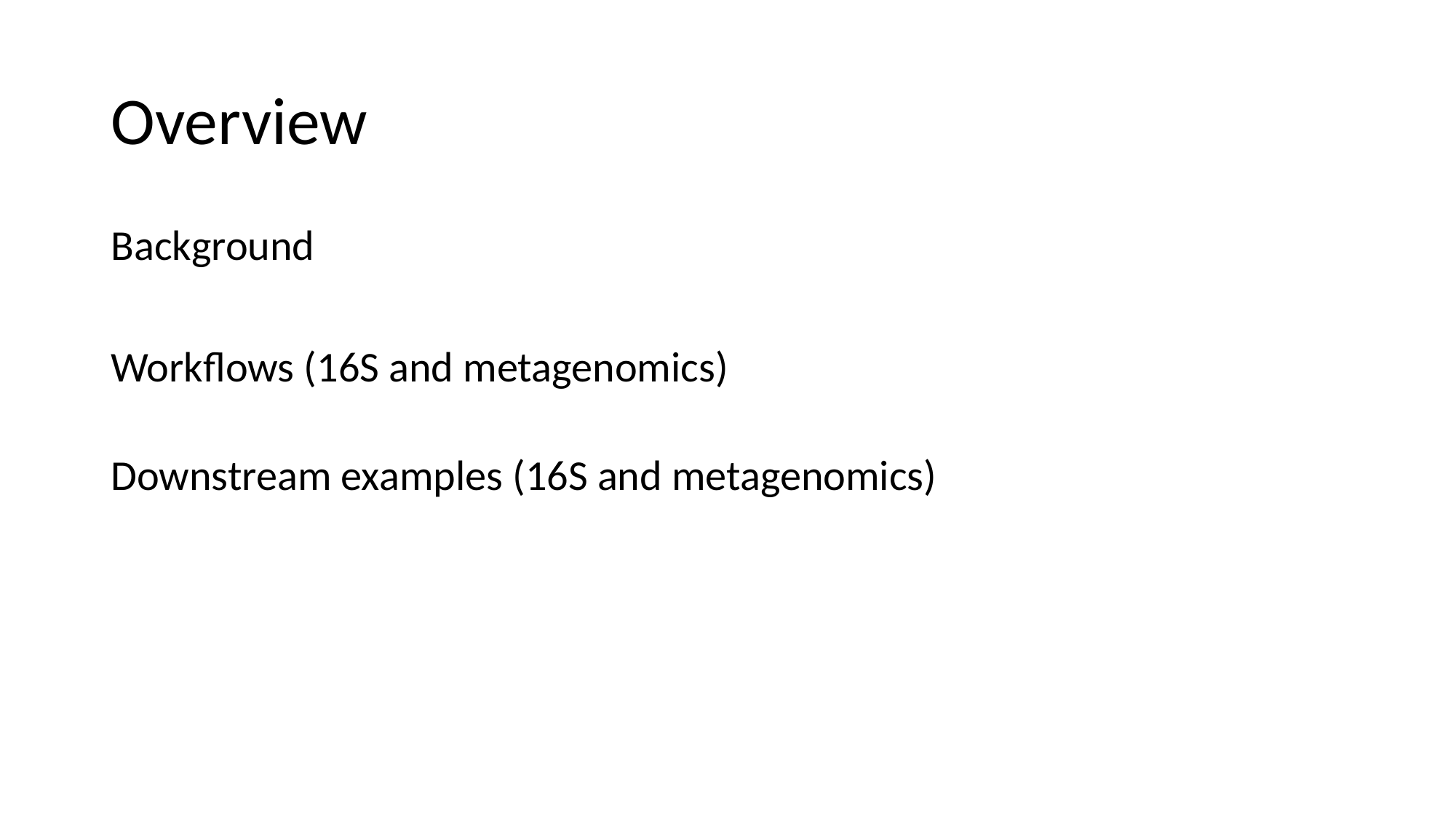

# Overview
Background

Workflows (16S and metagenomics)

Downstream examples (16S and metagenomics)